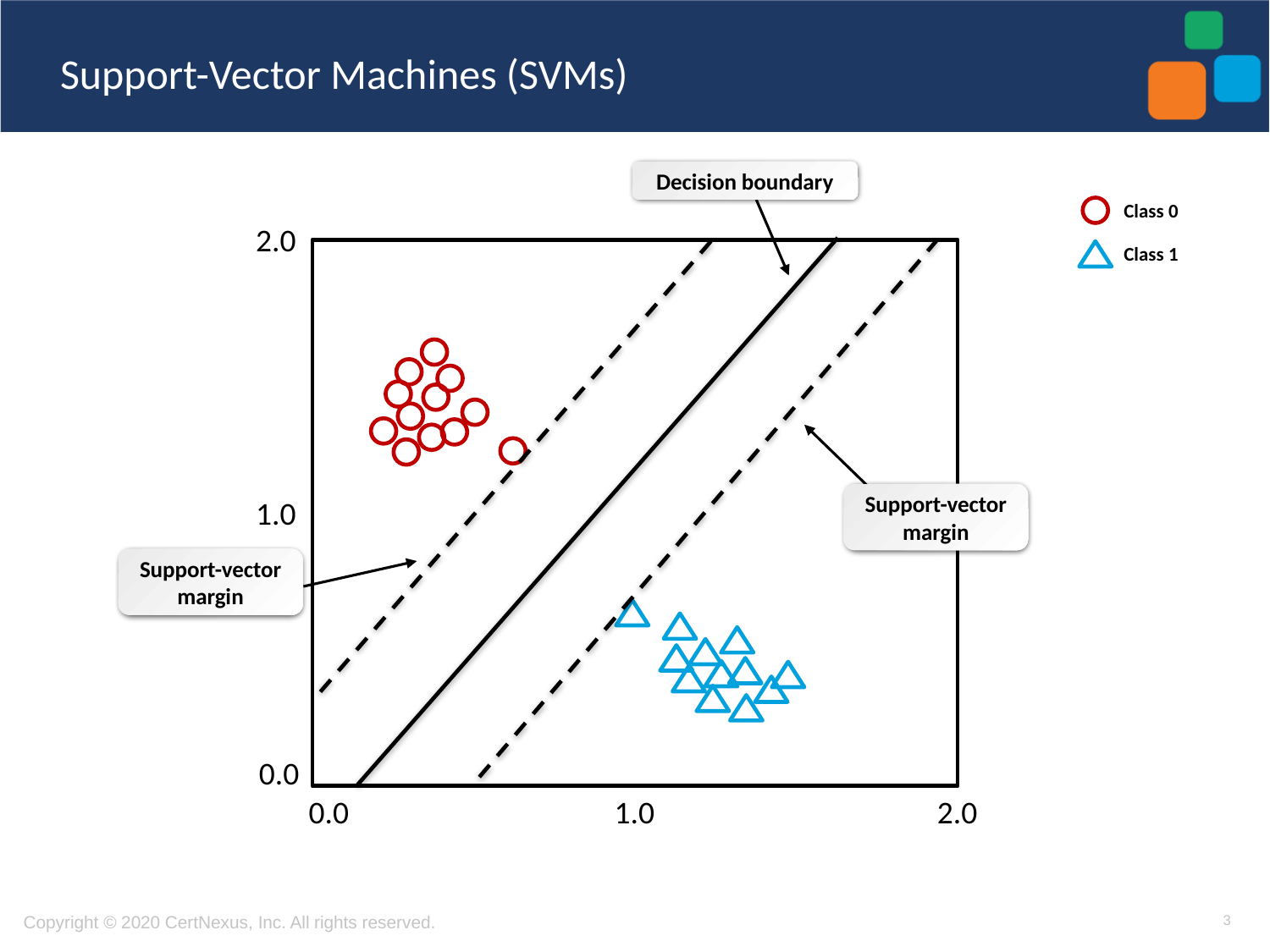

# Support-Vector Machines (SVMs)
Decision boundary
2.0

Support-vector margin
1.0

Support-vector margin

0.0
0.0
1.0
2.0
Class 0

Class 1

3